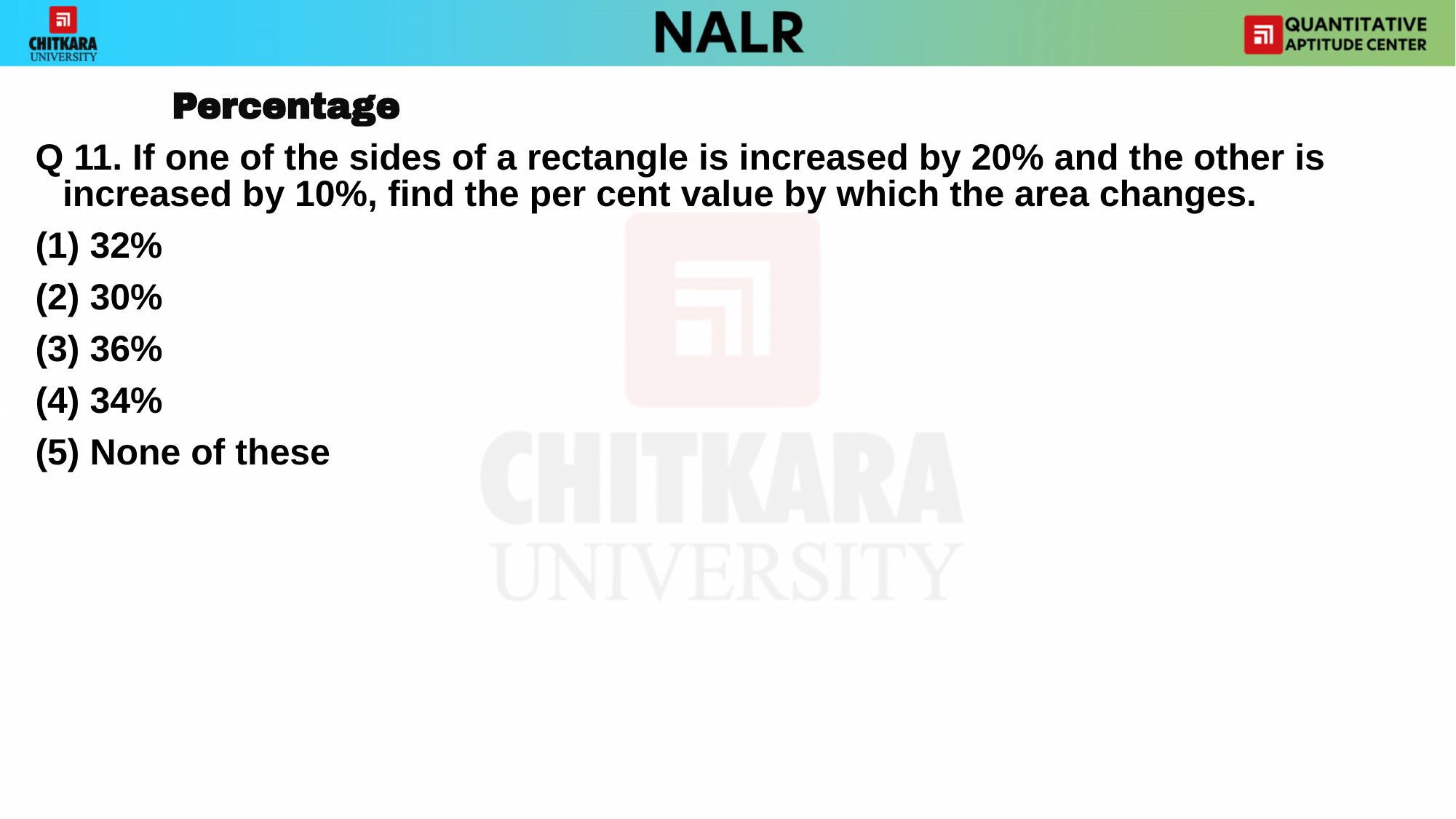

Percentage
Q 11. If one of the sides of a rectangle is increased by 20% and the other is increased by 10%, find the per cent value by which the area changes.
32%
(2) 30%
(3) 36%
(4) 34%
(5) None of these